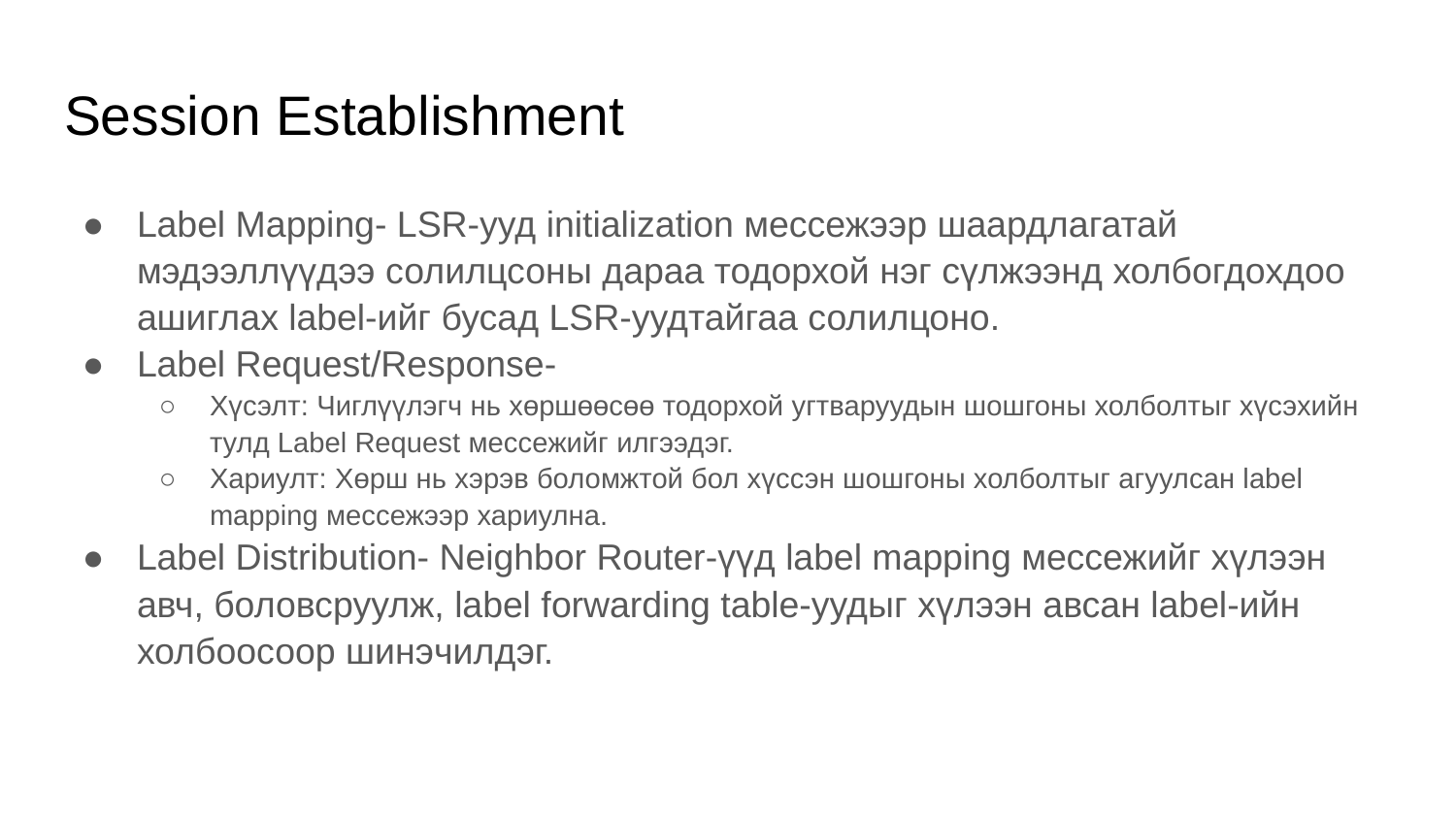

# Session Establishment
Label Mapping- LSR-ууд initialization мессежээр шаардлагатай мэдээллүүдээ солилцсоны дараа тодорхой нэг сүлжээнд холбогдохдоо ашиглах label-ийг бусад LSR-уудтайгаа солилцоно.
Label Request/Response-
Хүсэлт: Чиглүүлэгч нь хөршөөсөө тодорхой угтваруудын шошгоны холболтыг хүсэхийн тулд Label Request мессежийг илгээдэг.
Хариулт: Хөрш нь хэрэв боломжтой бол хүссэн шошгоны холболтыг агуулсан label mapping мессежээр хариулна.
Label Distribution- Neighbor Router-үүд label mapping мессежийг хүлээн авч, боловсруулж, label forwarding table-уудыг хүлээн авсан label-ийн холбоосоор шинэчилдэг.